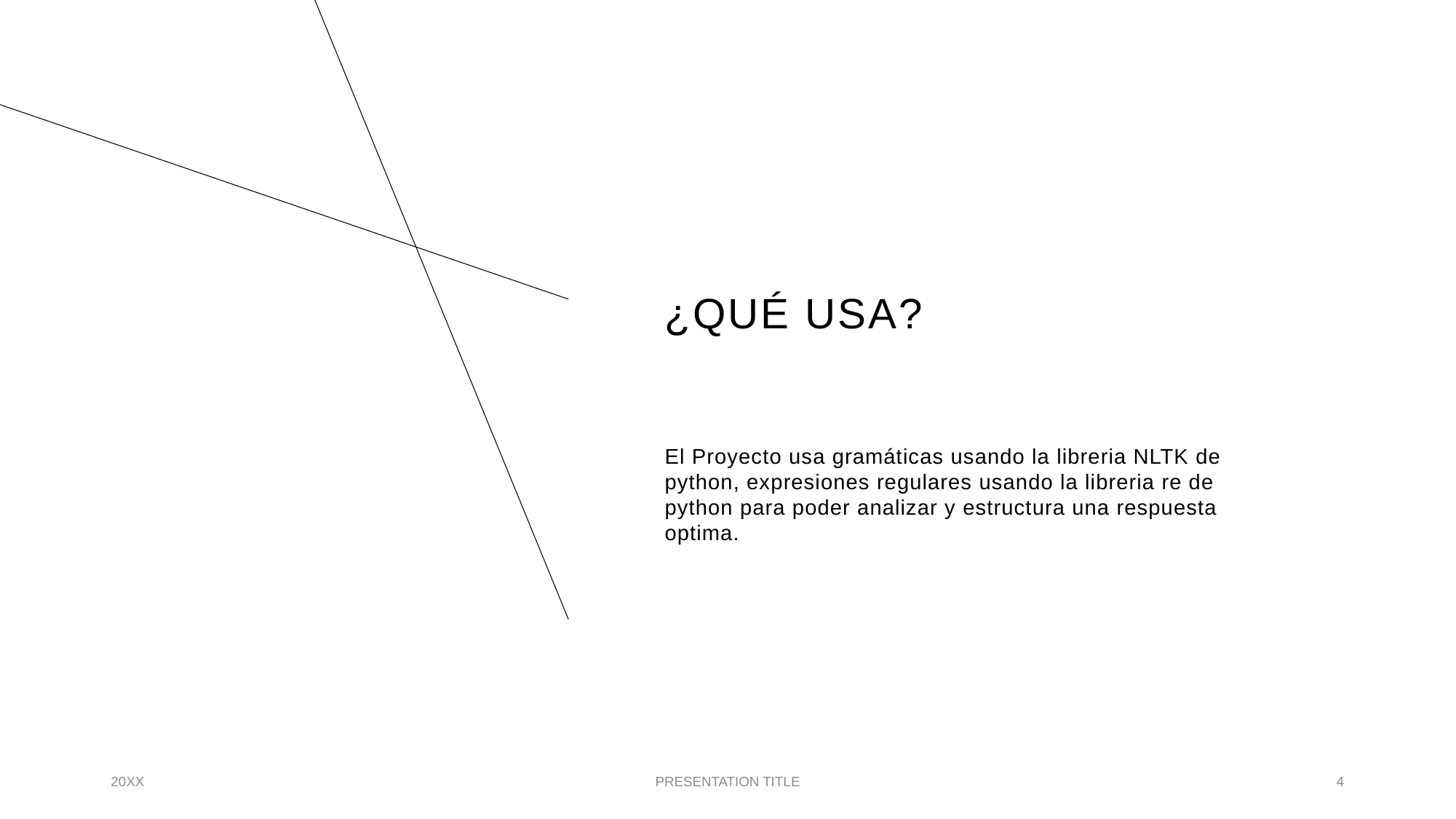

# ¿qué usa?
El Proyecto usa gramáticas usando la libreria NLTK de python, expresiones regulares usando la libreria re de python para poder analizar y estructura una respuesta optima.
20XX
PRESENTATION TITLE
4